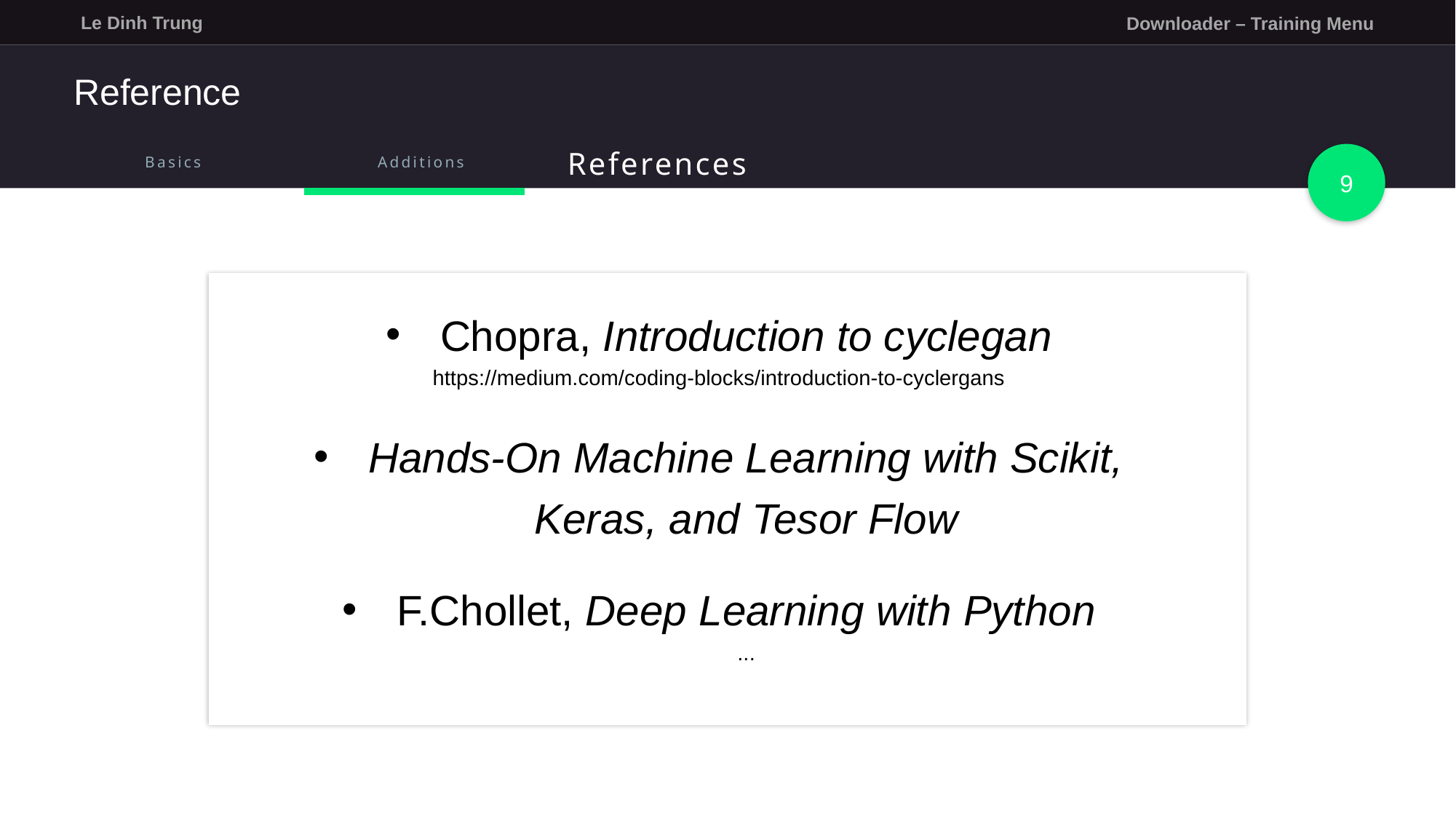

# Reference
9

Chopra, Introduction to cyclegan
https://medium.com/coding-blocks/introduction-to-cyclergans
Hands-On Machine Learning with Scikit, Keras, and Tesor Flow
F.Chollet, Deep Learning with Python
...